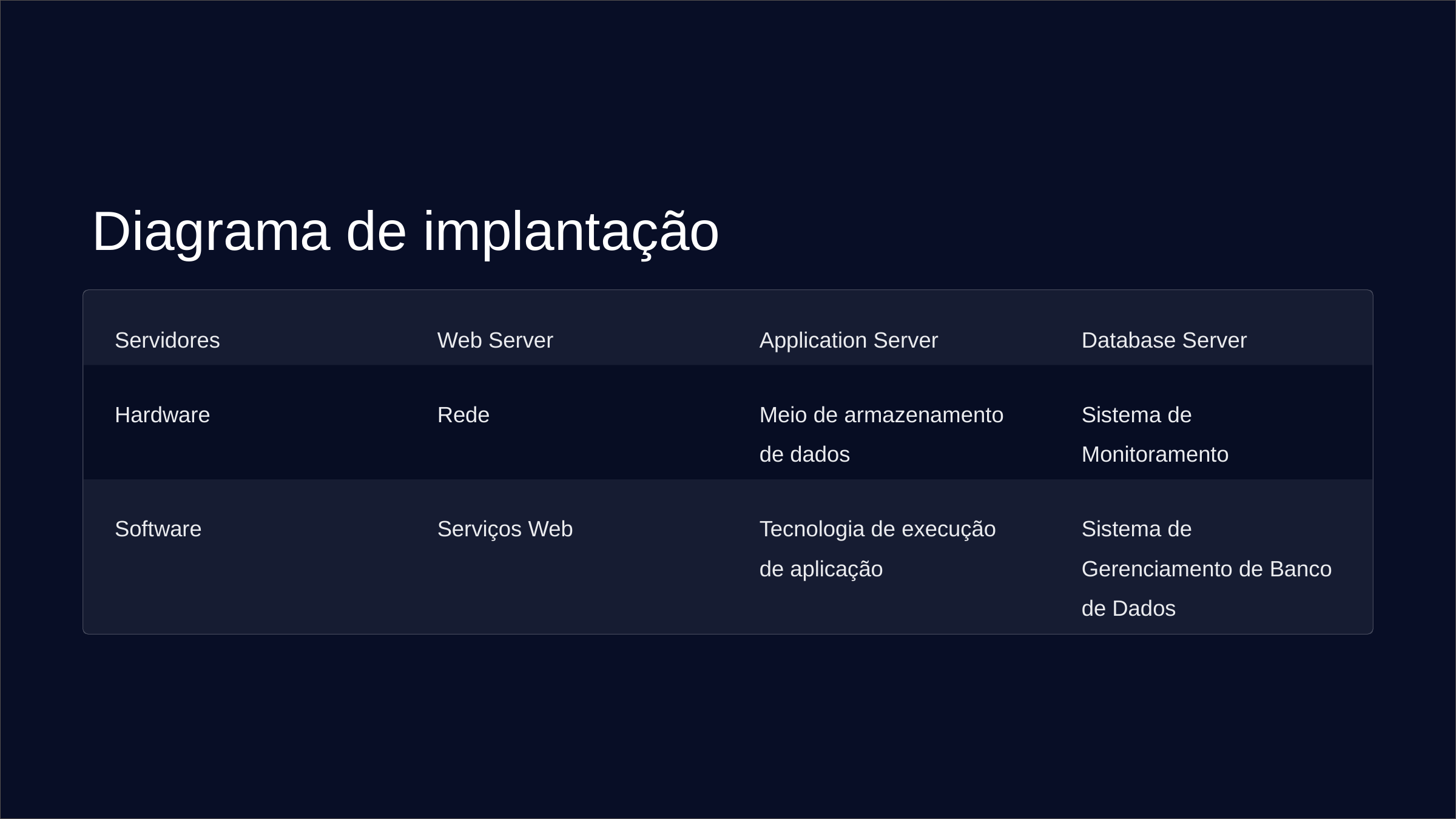

Diagrama de implantação

Servidores
Web Server
Application Server
Database Server

Hardware
Rede
Meio de armazenamento de dados
Sistema de Monitoramento

Software
Serviços Web
Tecnologia de execução de aplicação
Sistema de Gerenciamento de Banco de Dados